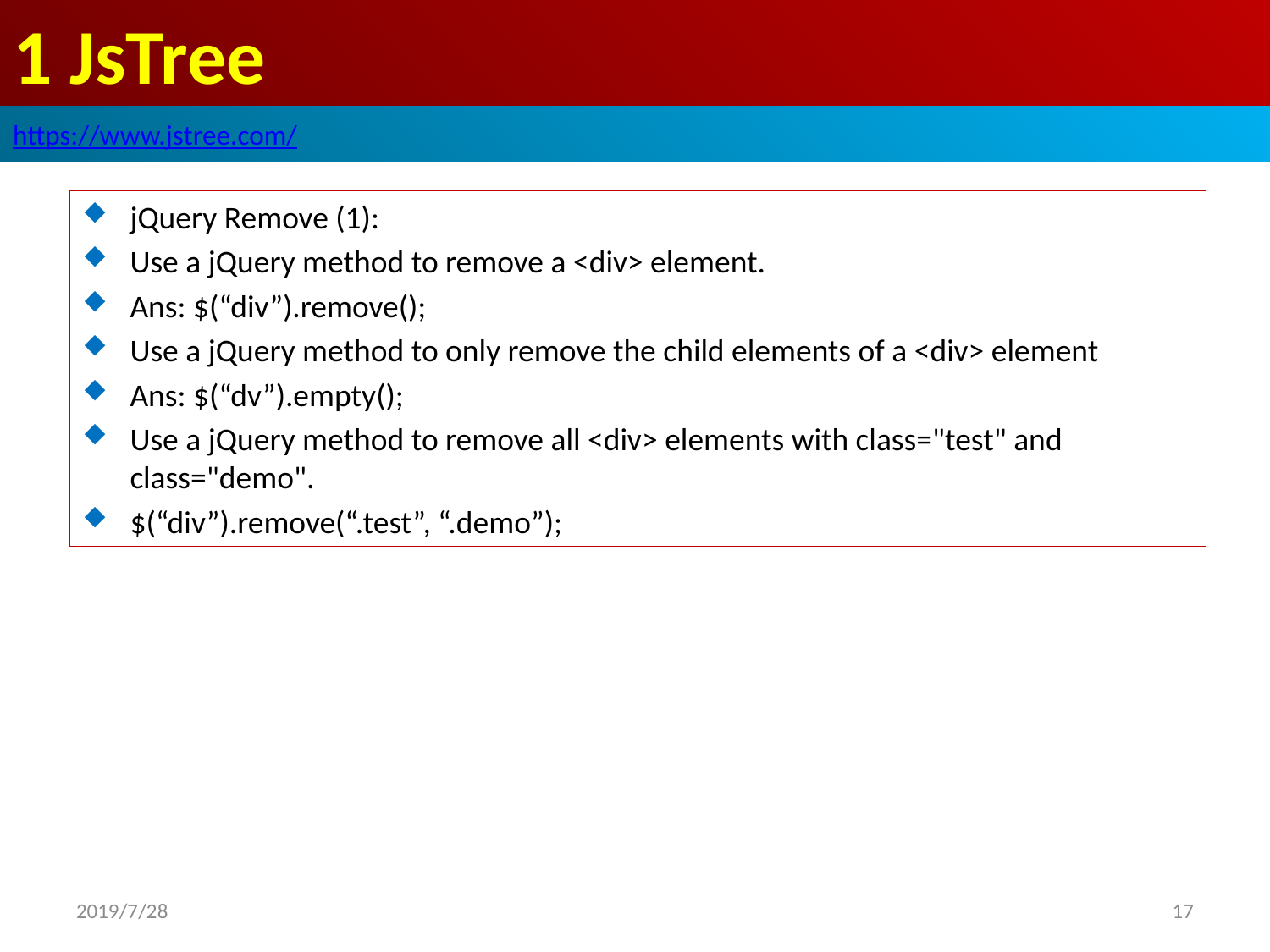

# 1 JsTree
https://www.jstree.com/
jQuery Remove (1):
Use a jQuery method to remove a <div> element.
Ans: $(“div”).remove();
Use a jQuery method to only remove the child elements of a <div> element
Ans: $(“dv”).empty();
Use a jQuery method to remove all <div> elements with class="test" and class="demo".
$(“div”).remove(“.test”, “.demo”);

2019/7/28
17